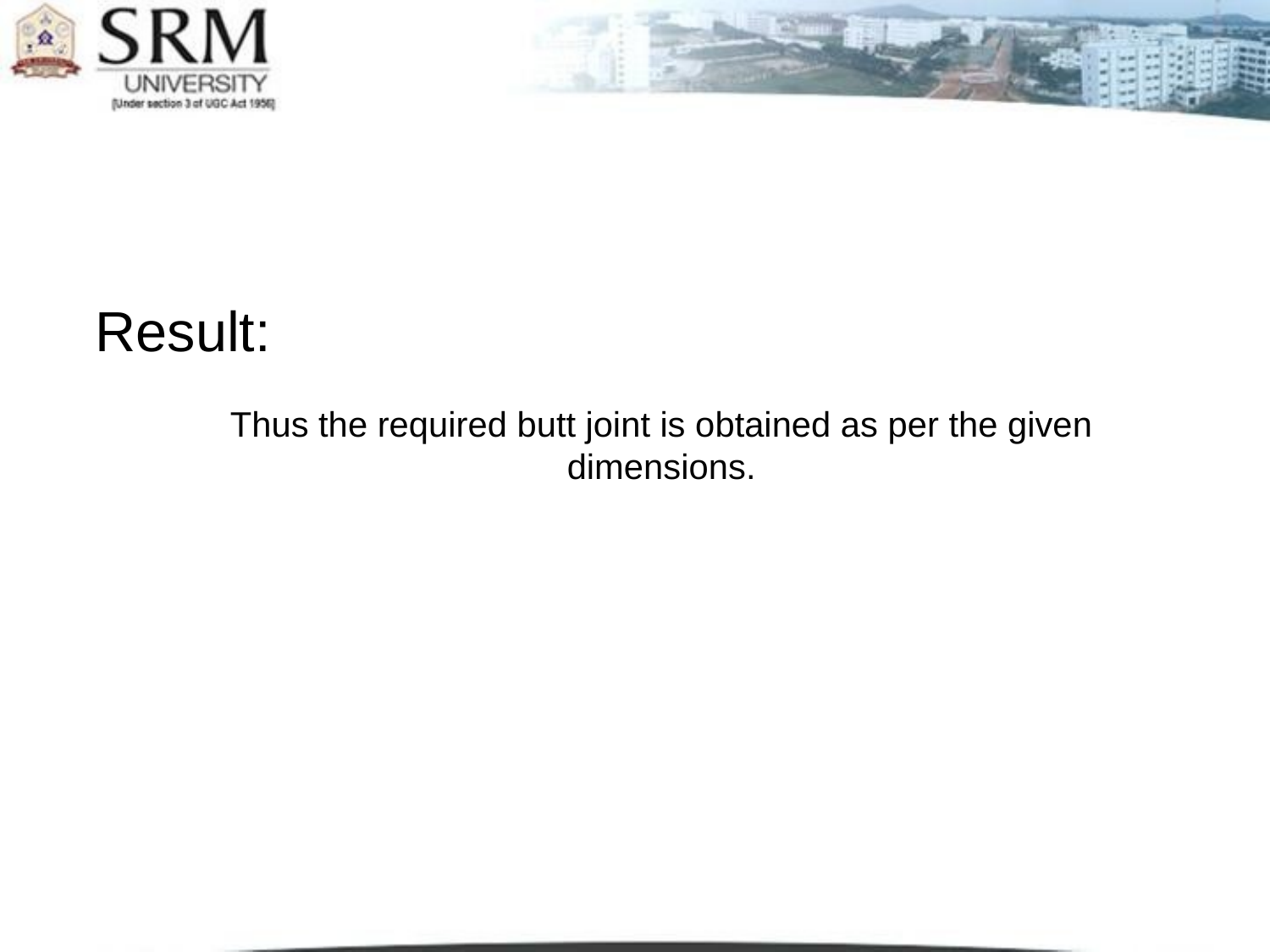

# Result:
Thus the required butt joint is obtained as per the given dimensions.